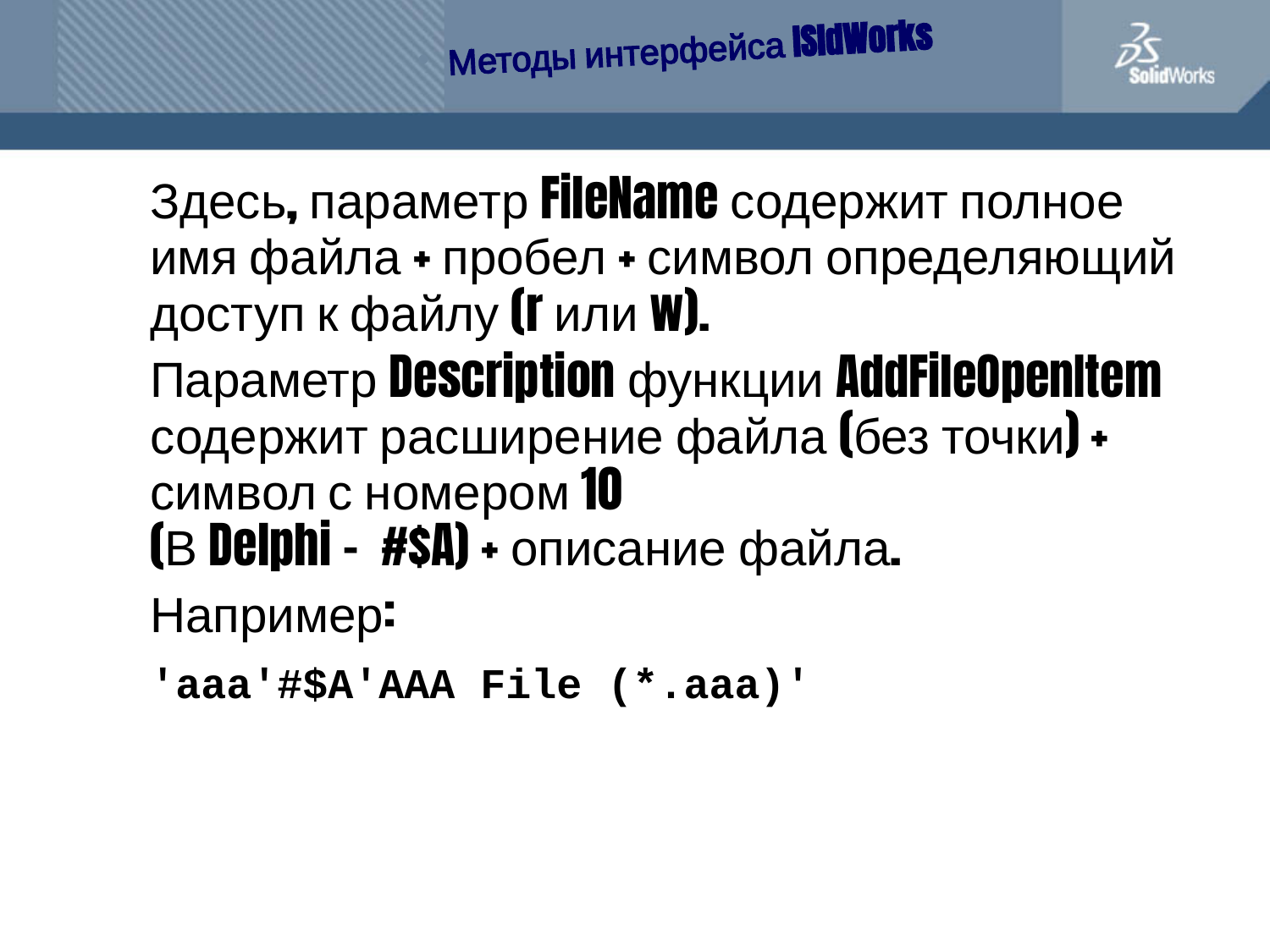

#
Методы интерфейса ISldWorks

	Здесь, параметр FileName содержит полное имя файла + пробел + символ определяющий доступ к файлу (r или w).
	Параметр Description функции AddFileOpenItem содержит расширение файла (без точки) + символ с номером 10
(В Delphi -  #$A) + описание файла.
	Например:
	'aaa'#$A'AAA File (*.aaa)'